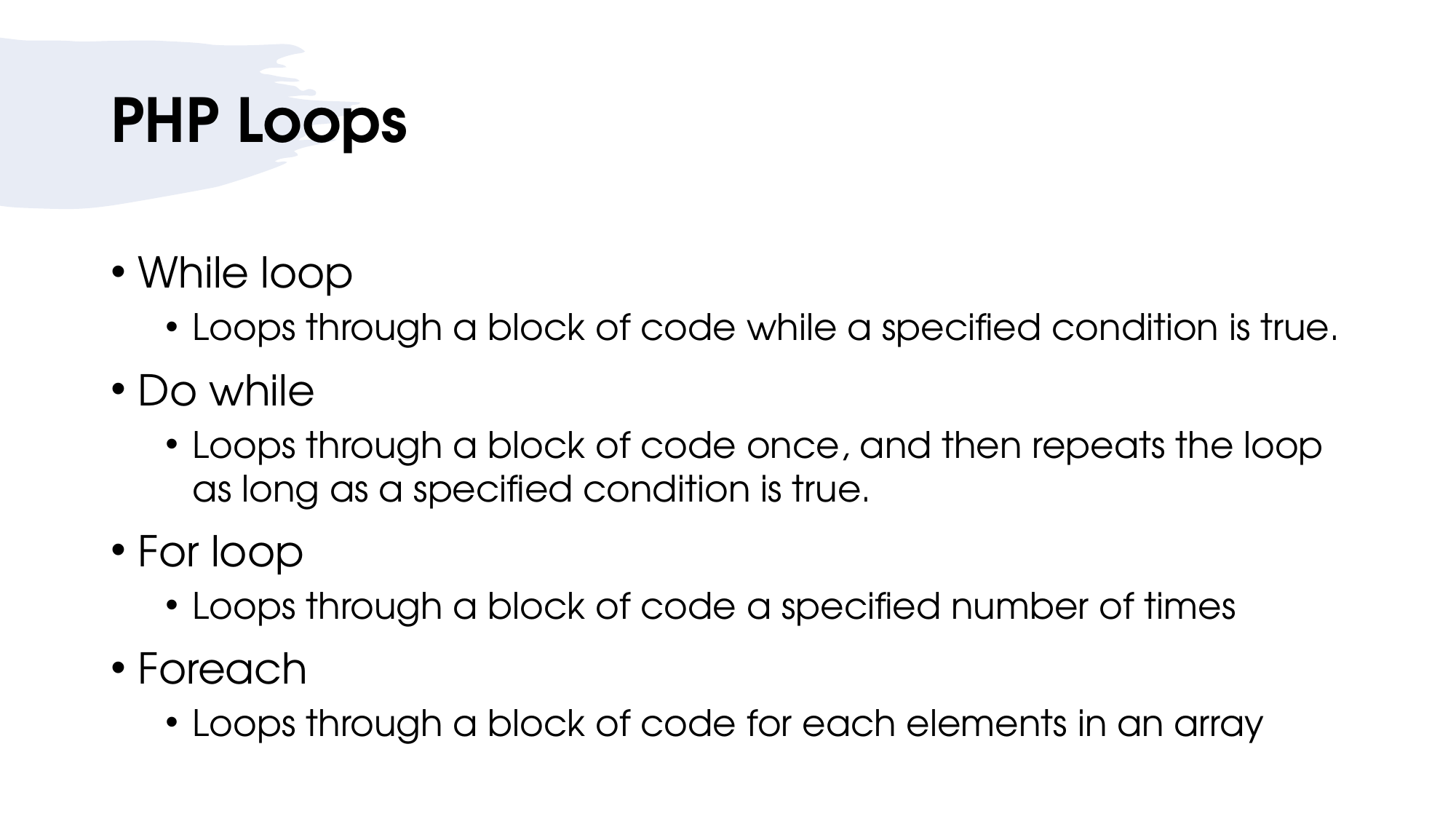

# PHP Loops
While loop
Loops through a block of code while a specified condition is true.
Do while
Loops through a block of code once, and then repeats the loop as long as a specified condition is true.
For loop
Loops through a block of code a specified number of times
Foreach
Loops through a block of code for each elements in an array